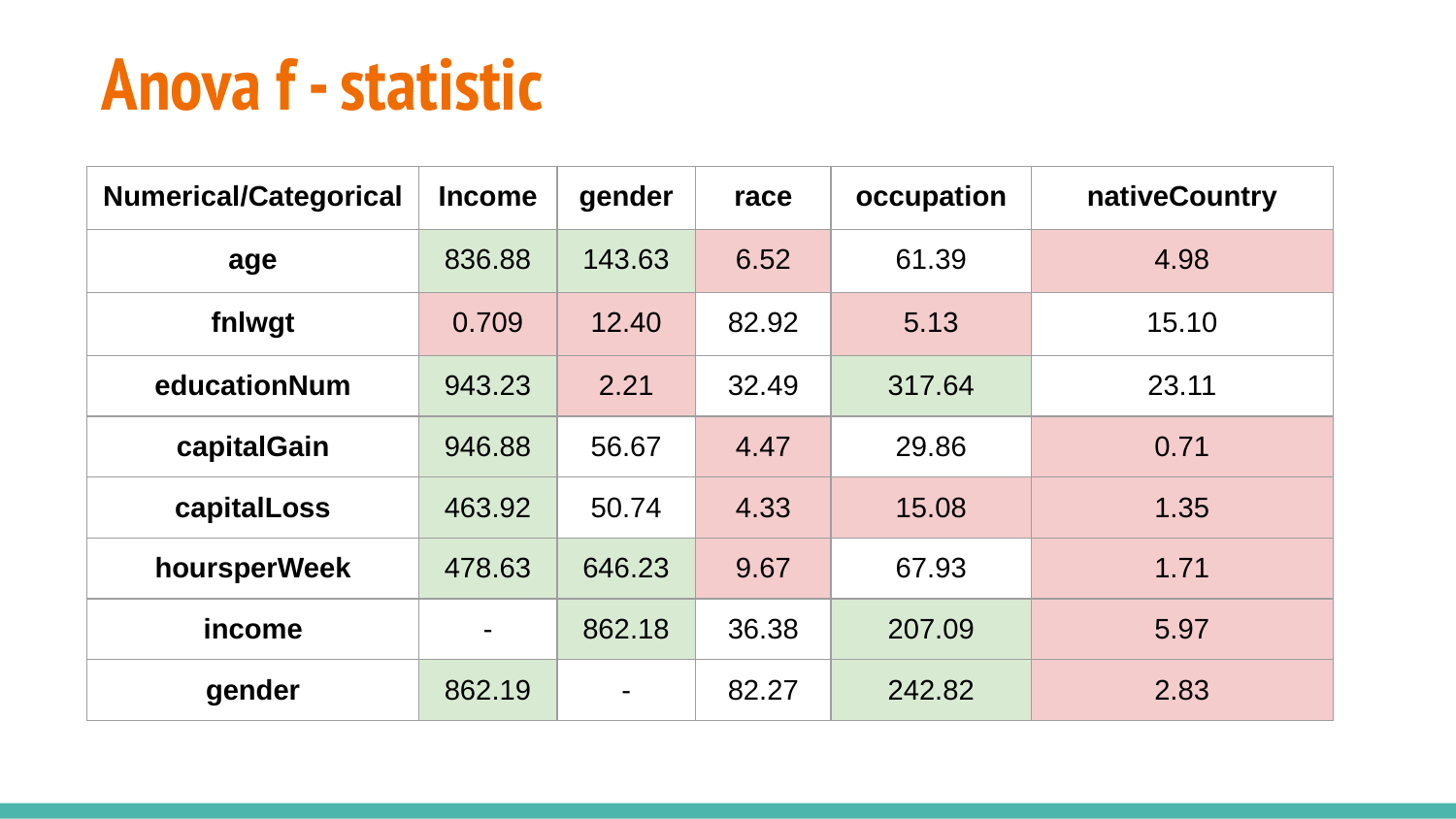

# Anova f - statistic

| Numerical/Categorical | Income | gender | race | occupation | nativeCountry |
| --- | --- | --- | --- | --- | --- |
| age | 836.88 | 143.63 | 6.52 | 61.39 | 4.98 |
| fnlwgt | 0.709 | 12.40 | 82.92 | 5.13 | 15.10 |
| educationNum | 943.23 | 2.21 | 32.49 | 317.64 | 23.11 |
| capitalGain | 946.88 | 56.67 | 4.47 | 29.86 | 0.71 |
| capitalLoss | 463.92 | 50.74 | 4.33 | 15.08 | 1.35 |
| hoursperWeek | 478.63 | 646.23 | 9.67 | 67.93 | 1.71 |
| income | - | 862.18 | 36.38 | 207.09 | 5.97 |
| gender | 862.19 | - | 82.27 | 242.82 | 2.83 |